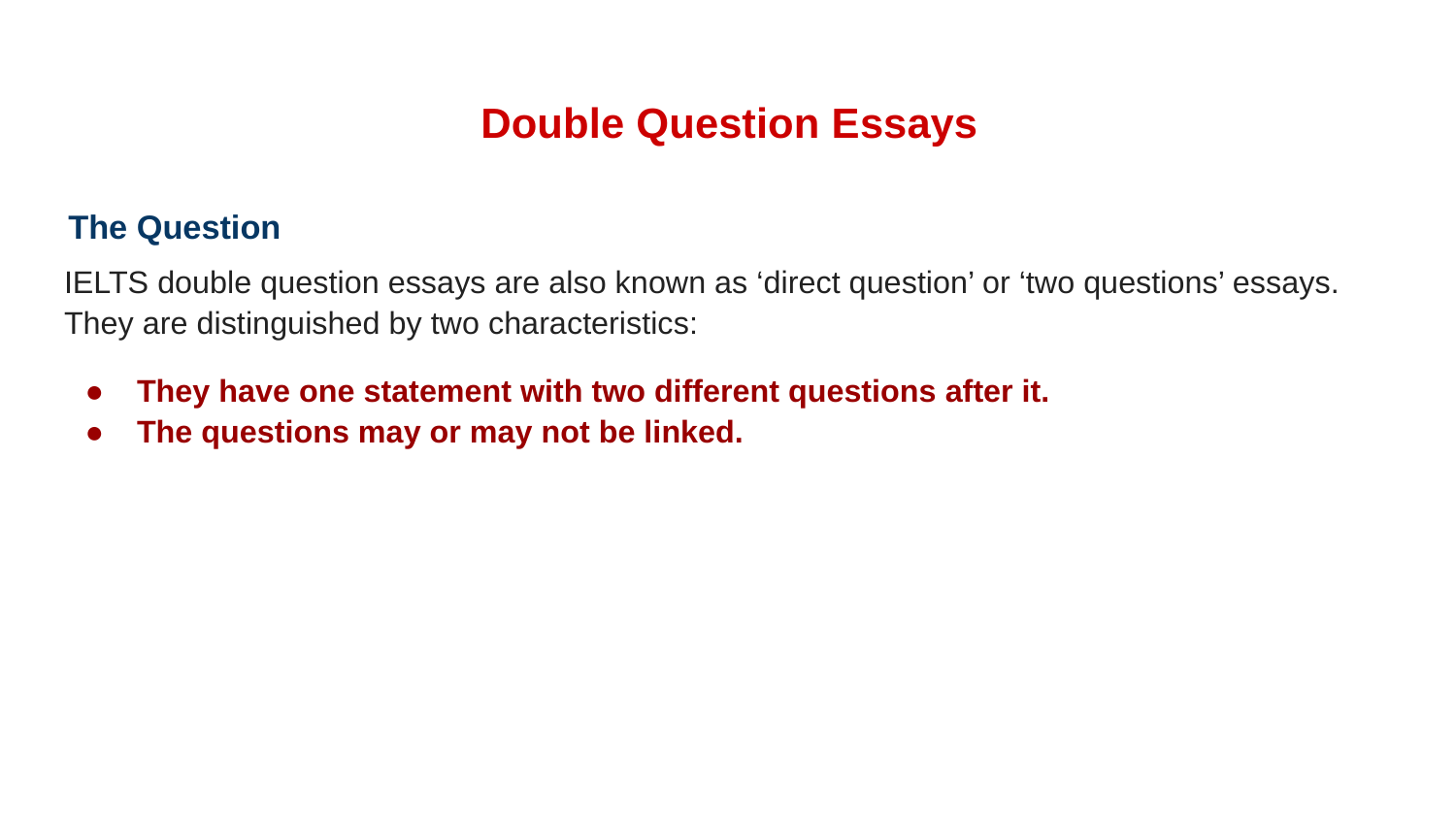

# Double Question Essays

The Question
IELTS double question essays are also known as ‘direct question’ or ‘two questions’ essays. They are distinguished by two characteristics:
They have one statement with two different questions after it.
The questions may or may not be linked.